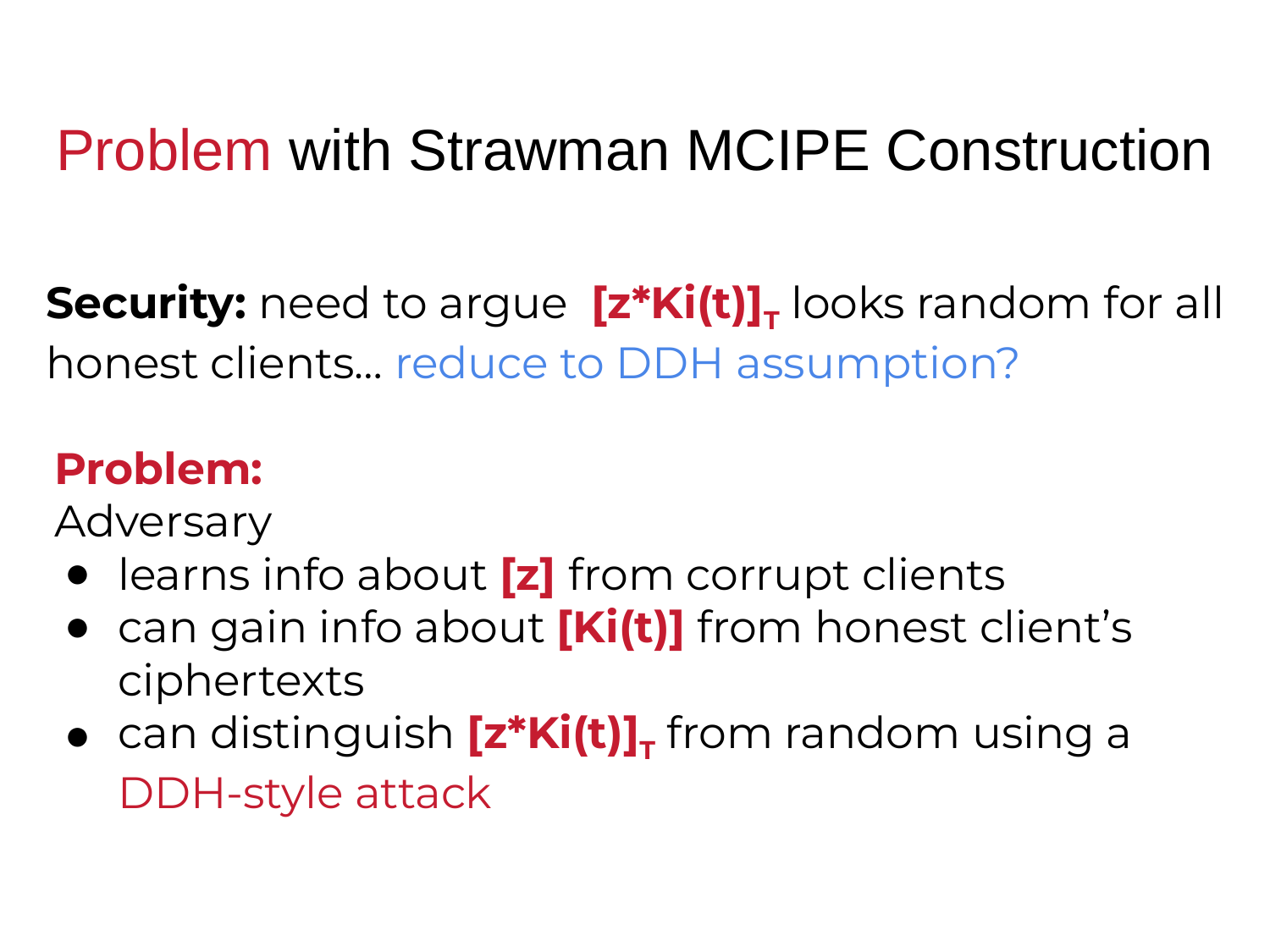

# Problem with Strawman MCIPE Construction
Security: need to argue  [z*Ki(t)]T looks random for all honest clients… reduce to DDH assumption?

Problem:
Adversary
learns info about [z] from corrupt clients
can gain info about [Ki(t)] from honest client’s ciphertexts
can distinguish [z*Ki(t)]T from random using a DDH-style attack